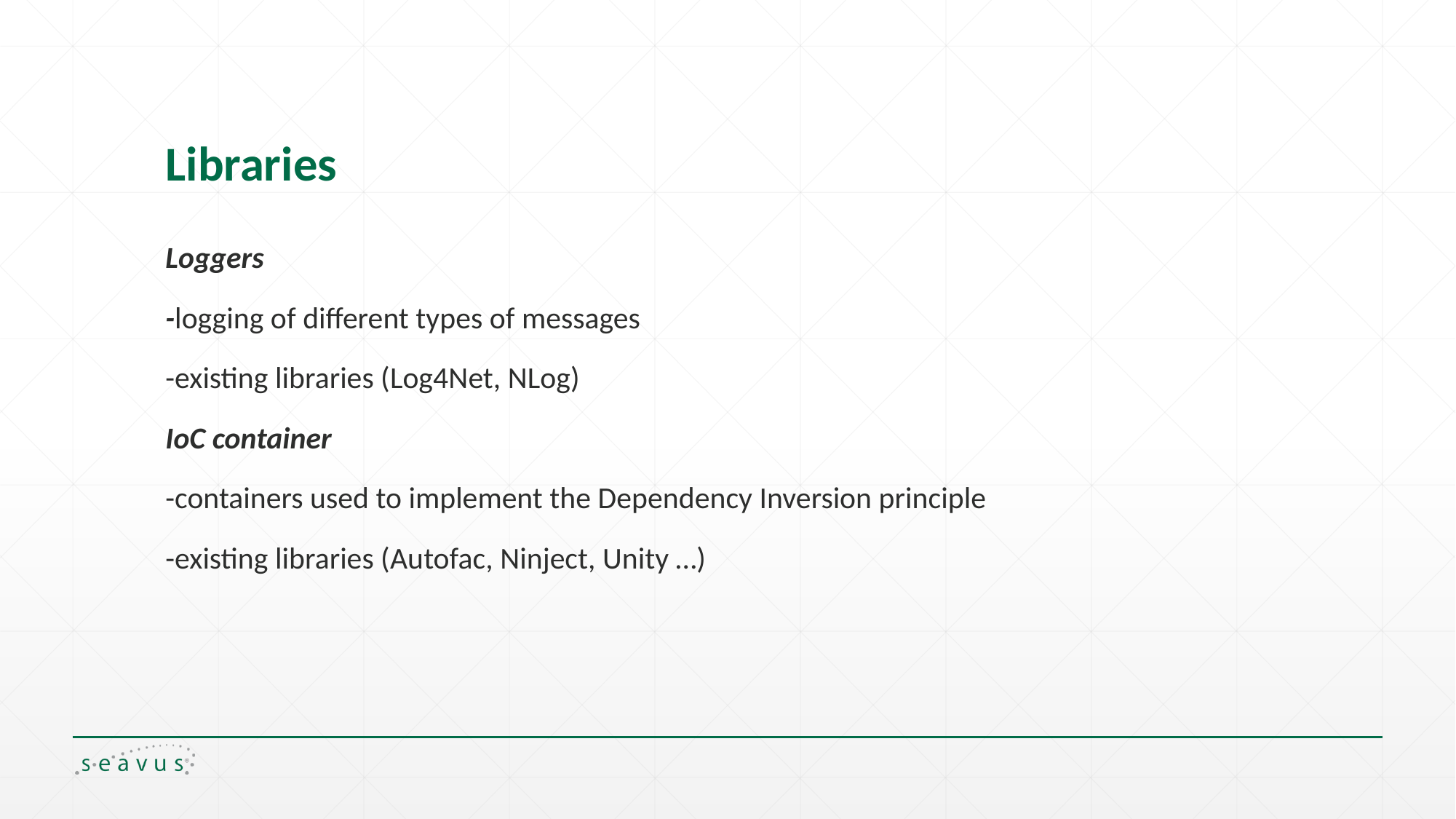

# Libraries
Loggers
-logging of different types of messages
-existing libraries (Log4Net, NLog)
IoC container
-containers used to implement the Dependency Inversion principle
-existing libraries (Autofac, Ninject, Unity …)